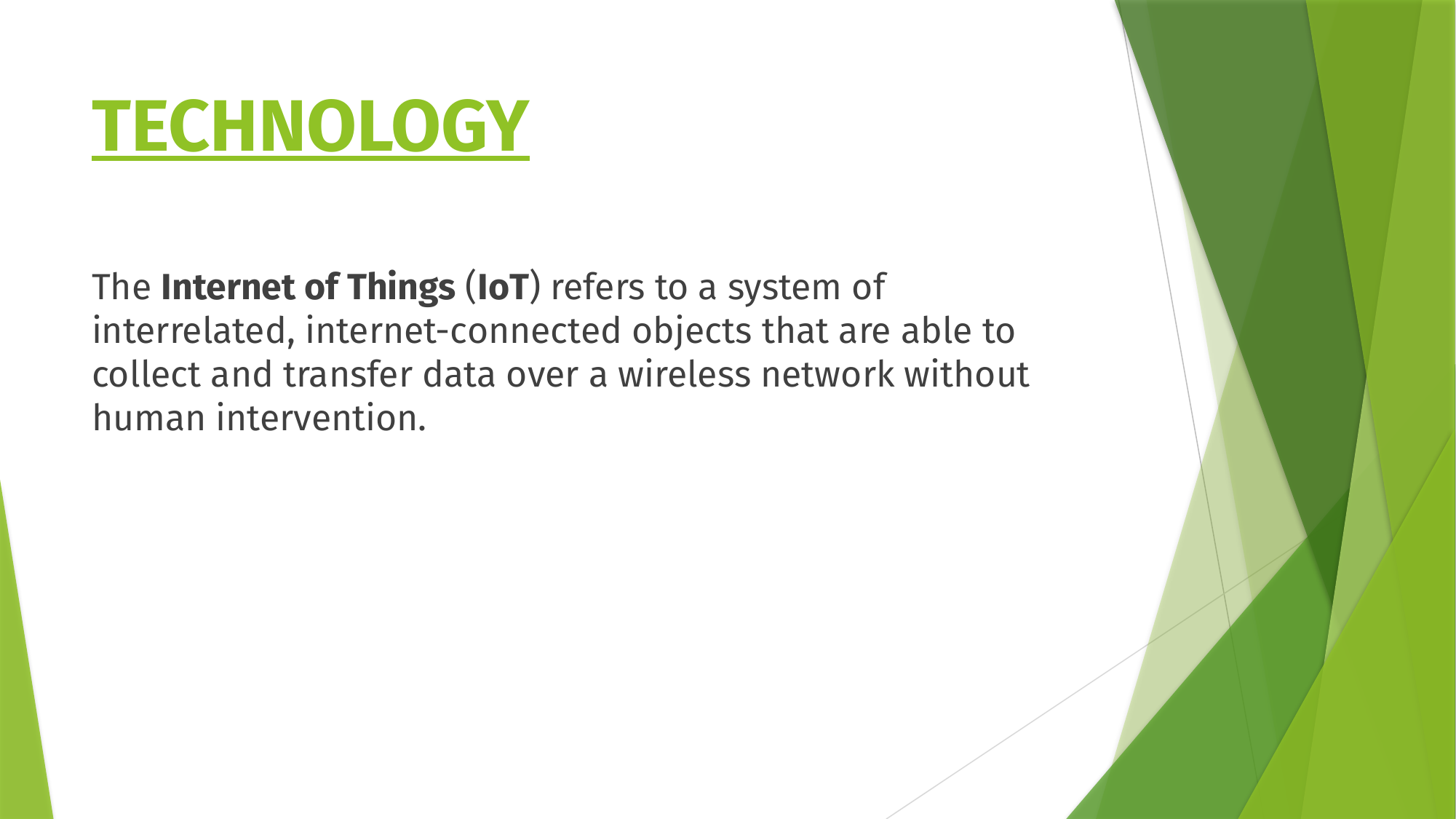

# TECHNOLOGY
The Internet of Things (IoT) refers to a system of interrelated, internet-connected objects that are able to collect and transfer data over a wireless network without human intervention.